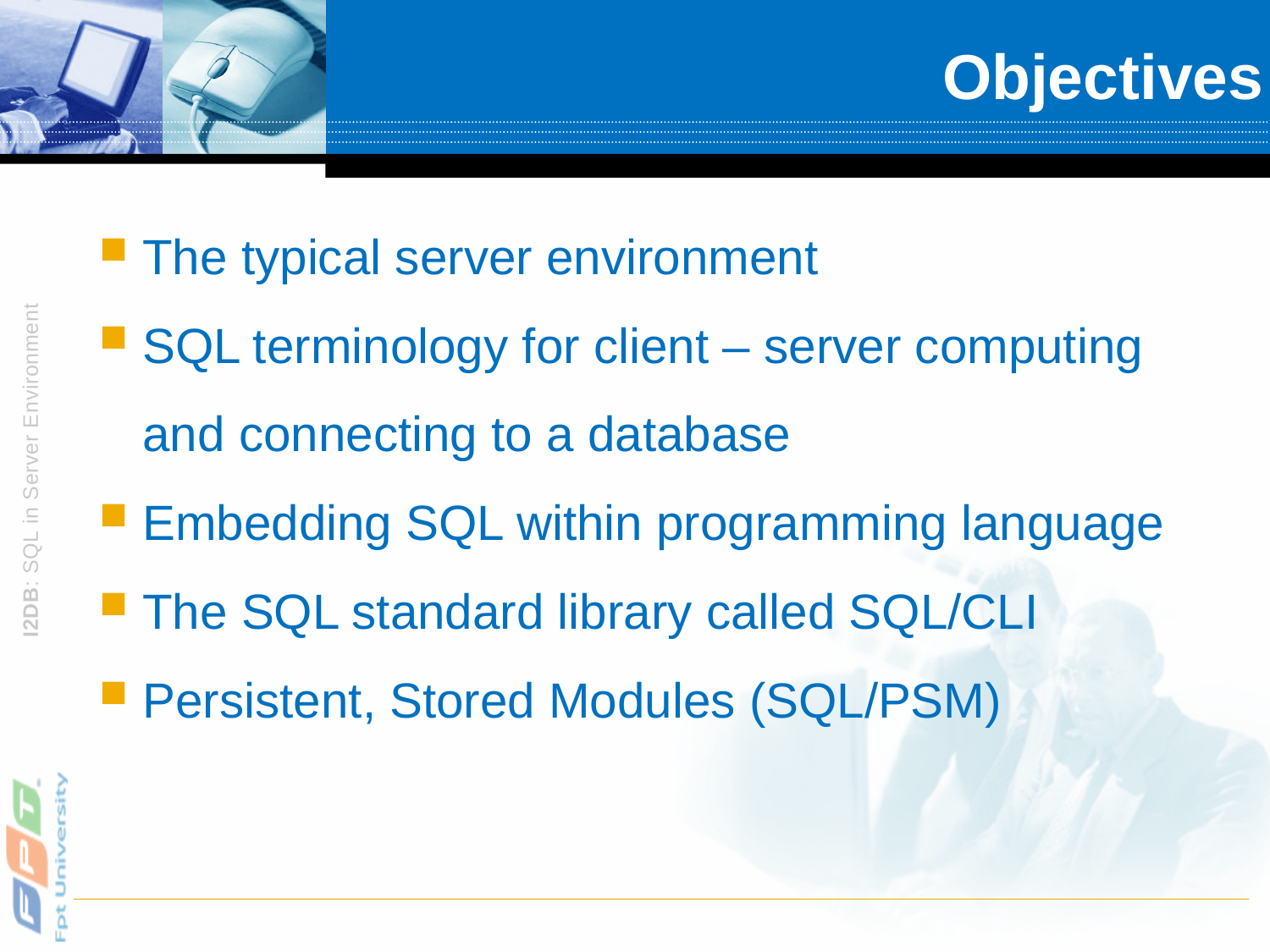

# Objectives
The typical server environment
SQL terminology for client – server computing and connecting to a database
Embedding SQL within programming language
The SQL standard library called SQL/CLI
Persistent, Stored Modules (SQL/PSM)